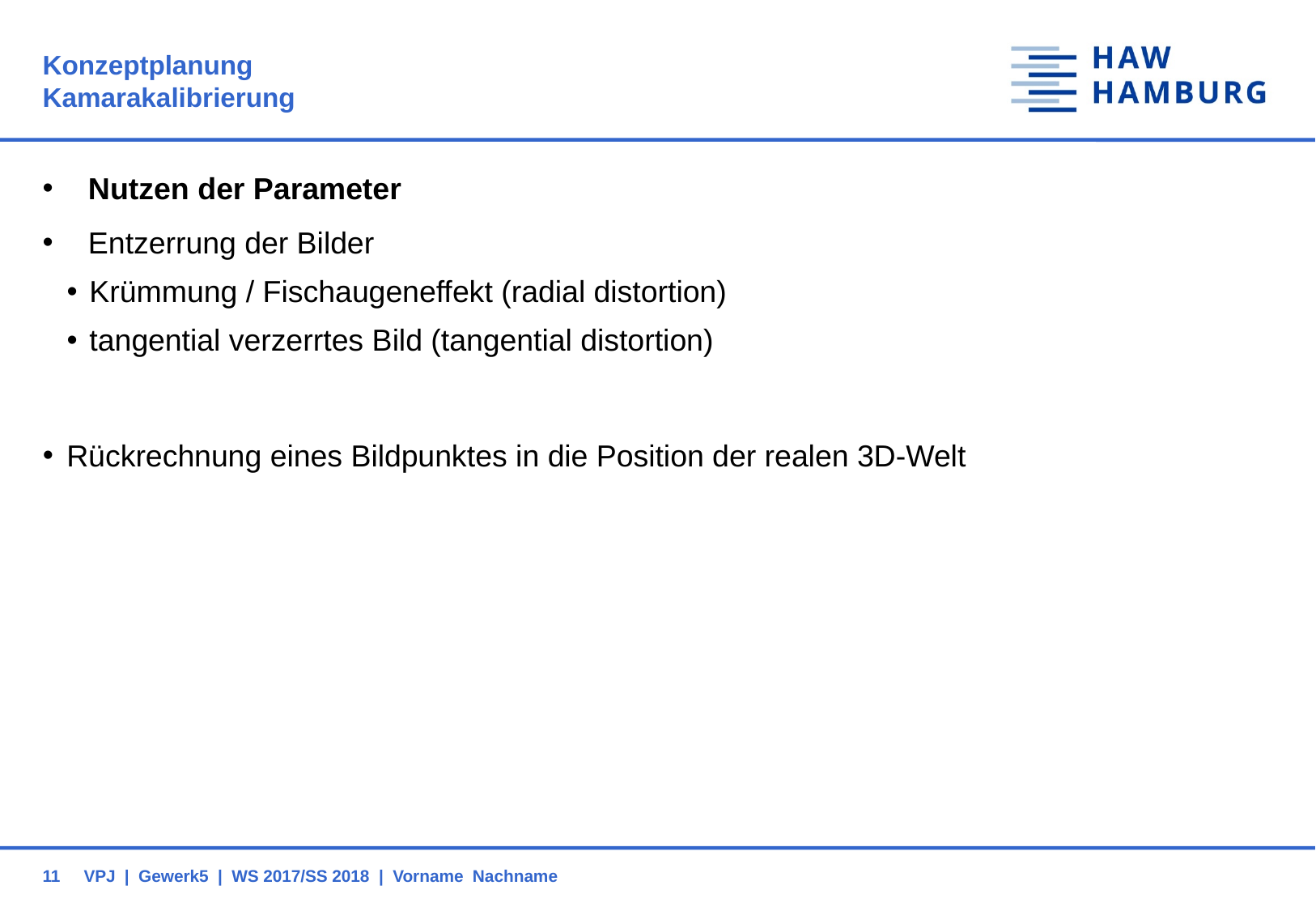

# Konzeptplanung Kamarakalibrierung
Nutzen der Parameter
Entzerrung der Bilder
Krümmung / Fischaugeneffekt (radial distortion)
tangential verzerrtes Bild (tangential distortion)

Rückrechnung eines Bildpunktes in die Position der realen 3D-Welt

11
VPJ  |  Gewerk5  |  WS 2017/SS 2018  |  Vorname  Nachname